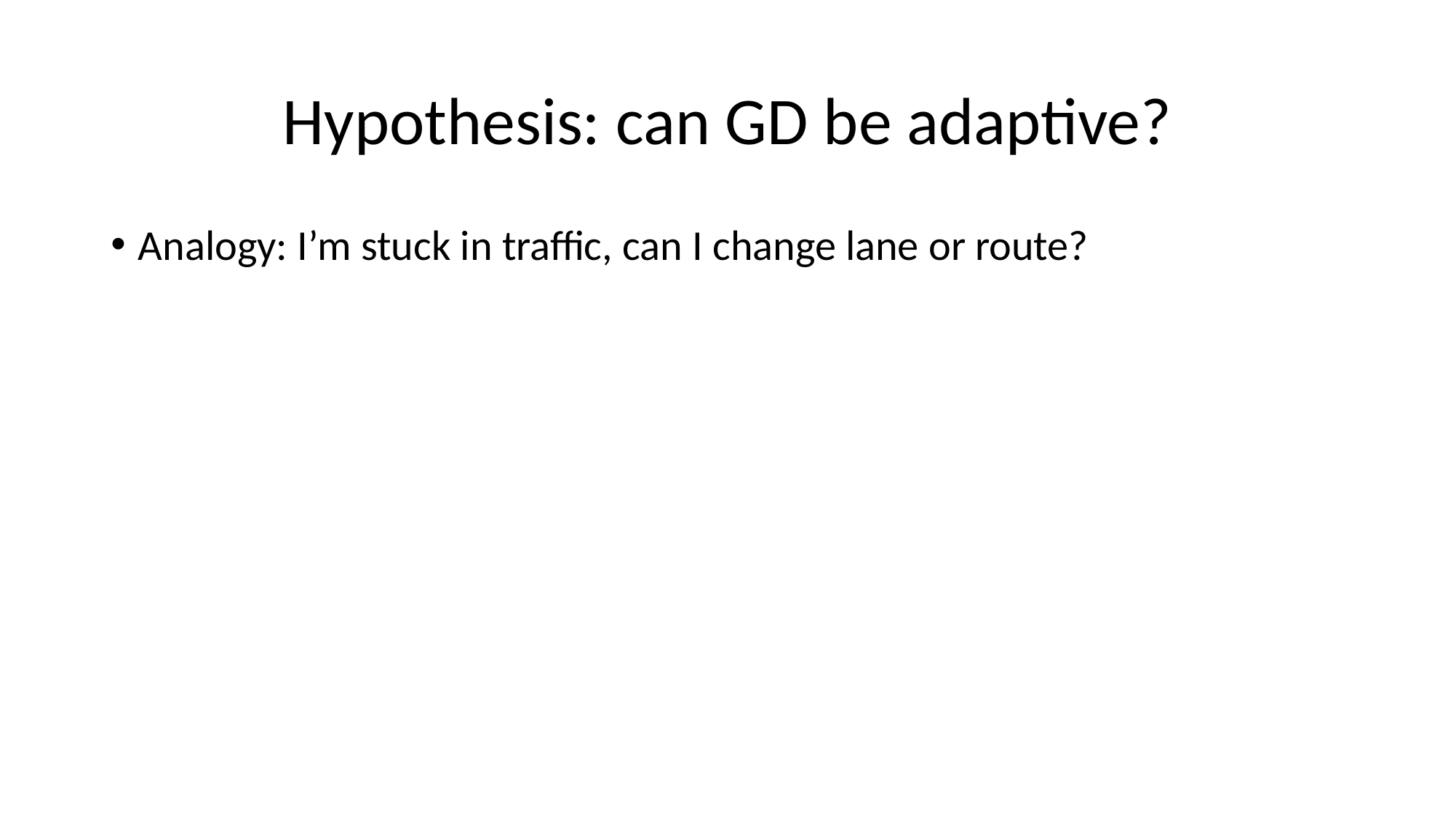

# Hypothesis: can GD be adaptive?
Analogy: I’m stuck in traffic, can I change lane or route?